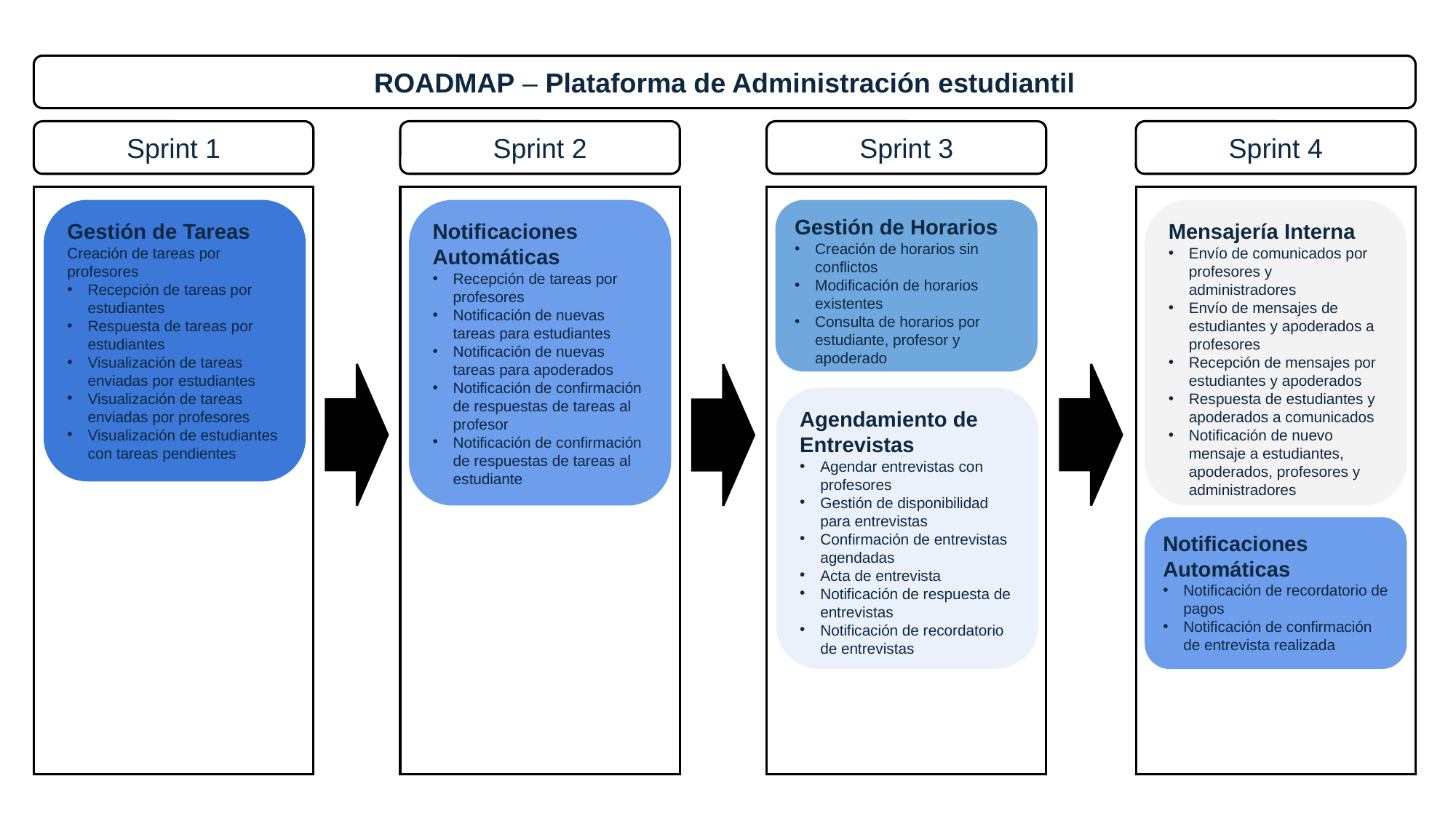

ROADMAP – Plataforma de Administración estudiantil
Sprint 1
Sprint 2
Sprint 3
Sprint 4

Gestión de Horarios
Creación de horarios sin conflictos
Modificación de horarios existentes
Consulta de horarios por estudiante, profesor y apoderado
Gestión de Tareas
Creación de tareas por profesores
Recepción de tareas por estudiantes
Respuesta de tareas por estudiantes
Visualización de tareas enviadas por estudiantes
Visualización de tareas enviadas por profesores
Visualización de estudiantes con tareas pendientes
Notificaciones Automáticas
Recepción de tareas por profesores
Notificación de nuevas tareas para estudiantes
Notificación de nuevas tareas para apoderados
Notificación de confirmación de respuestas de tareas al profesor
Notificación de confirmación de respuestas de tareas al estudiante
Mensajería Interna
Envío de comunicados por profesores y administradores
Envío de mensajes de estudiantes y apoderados a profesores
Recepción de mensajes por estudiantes y apoderados
Respuesta de estudiantes y apoderados a comunicados
Notificación de nuevo mensaje a estudiantes, apoderados, profesores y administradores

Agendamiento de Entrevistas
Agendar entrevistas con profesores
Gestión de disponibilidad para entrevistas
Confirmación de entrevistas agendadas
Acta de entrevista
Notificación de respuesta de entrevistas
Notificación de recordatorio de entrevistas
Notificaciones Automáticas
Notificación de recordatorio de pagos
Notificación de confirmación de entrevista realizada